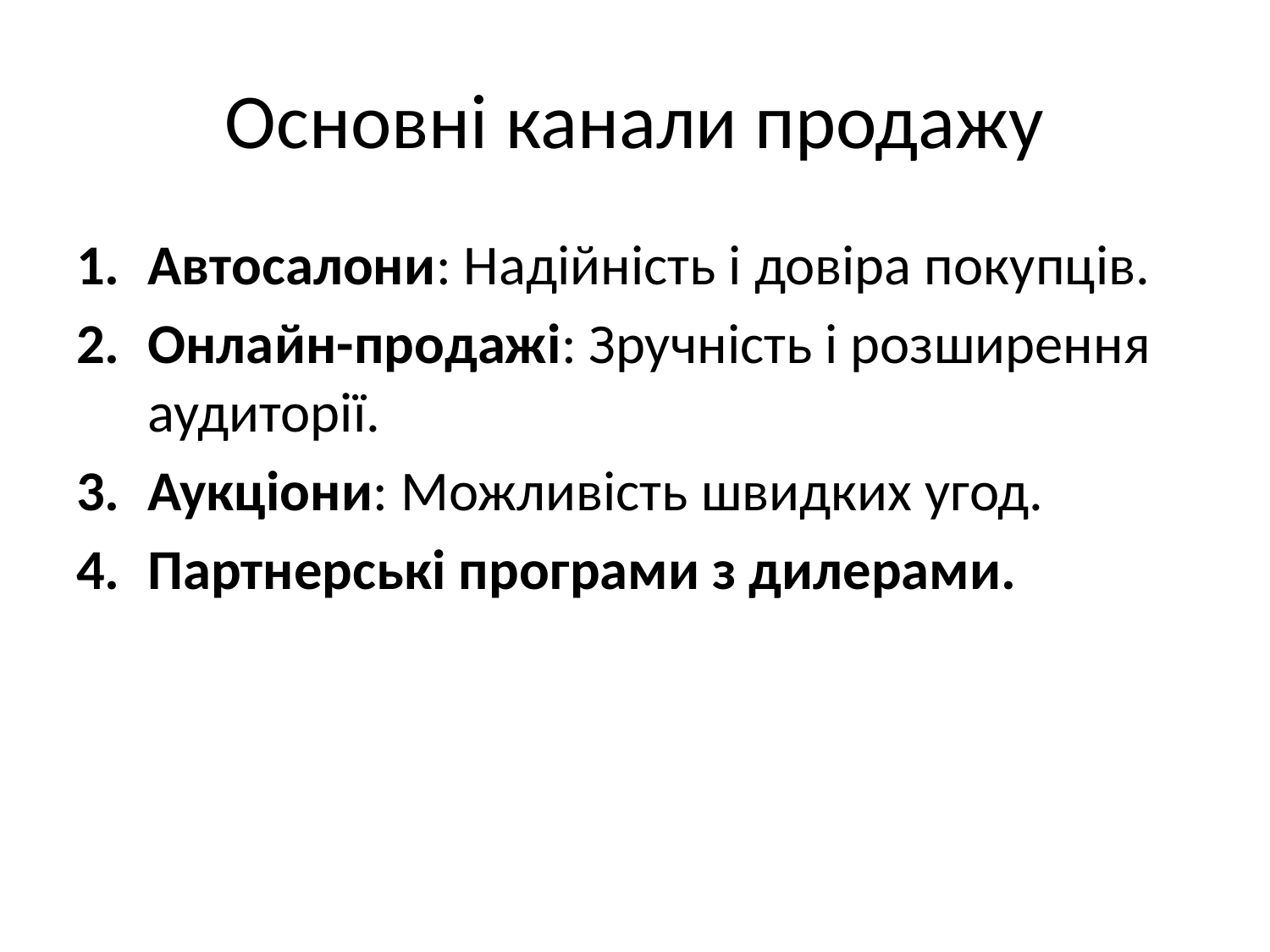

# Основні канали продажу
Автосалони: Надійність і довіра покупців.
Онлайн-продажі: Зручність і розширення аудиторії.
Аукціони: Можливість швидких угод.
Партнерські програми з дилерами.